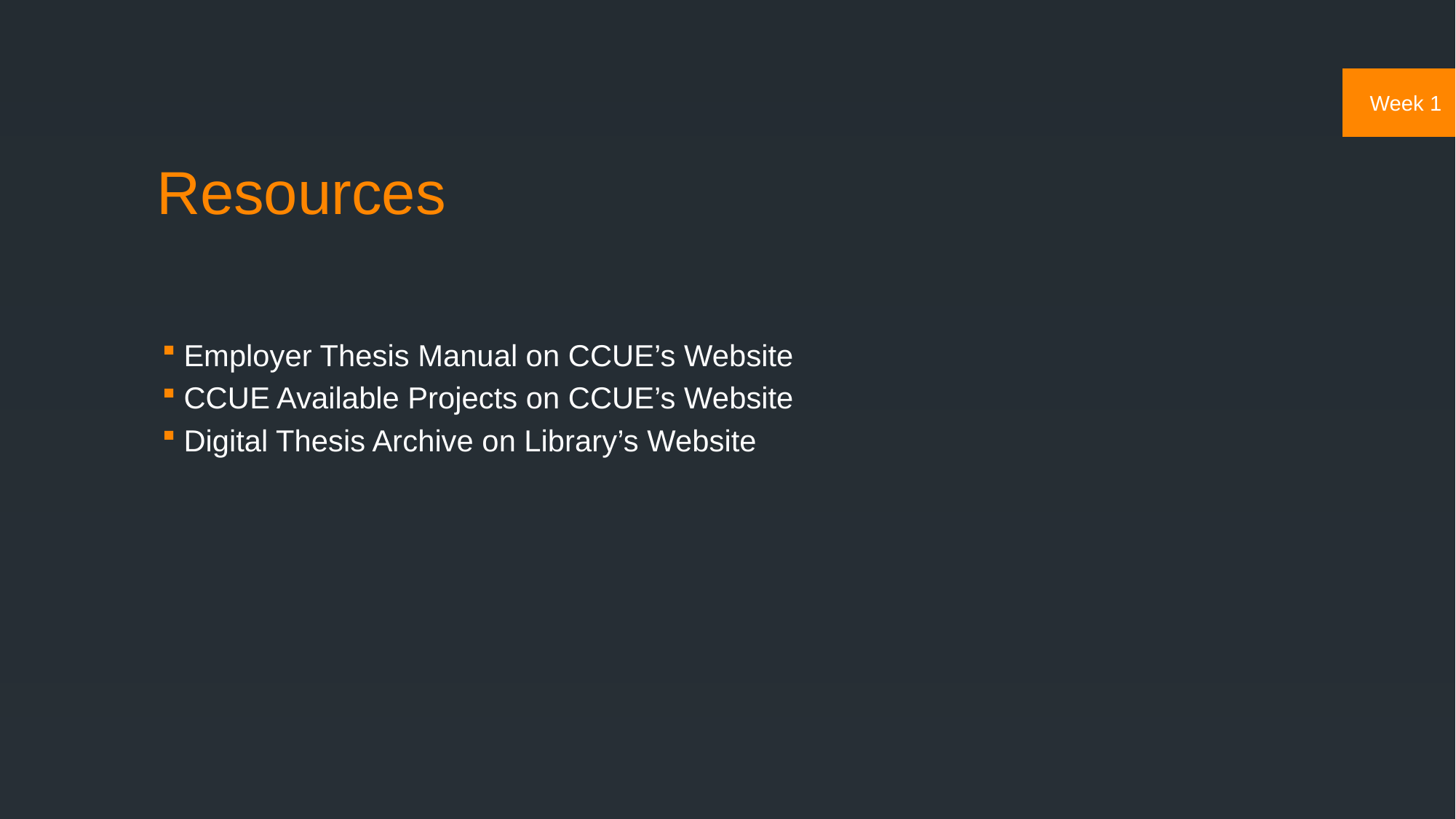

# Resources
Employer Thesis Manual on CCUE’s Website
CCUE Available Projects on CCUE’s Website
Digital Thesis Archive on Library’s Website